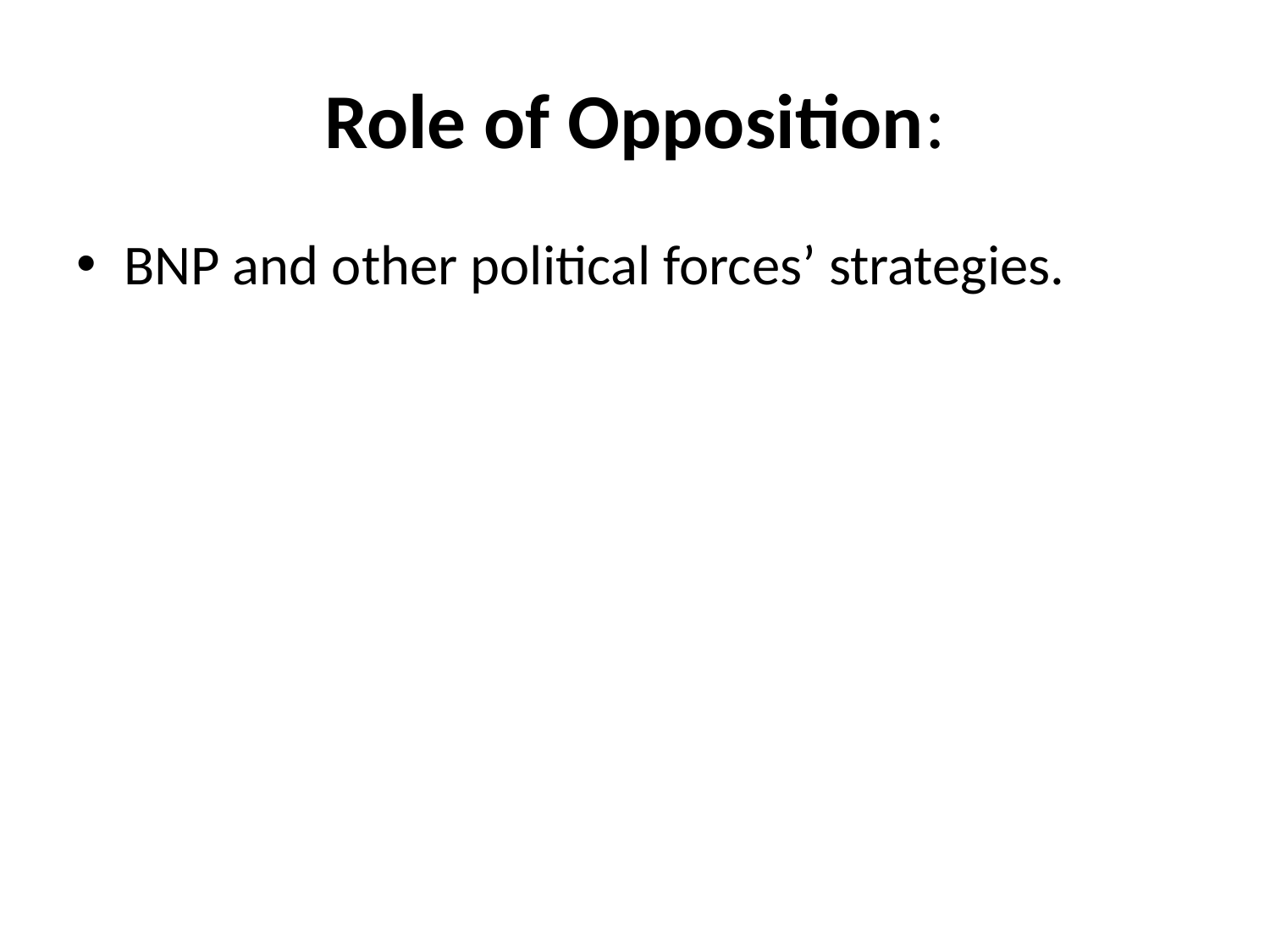

# Role of Opposition:
BNP and other political forces’ strategies.